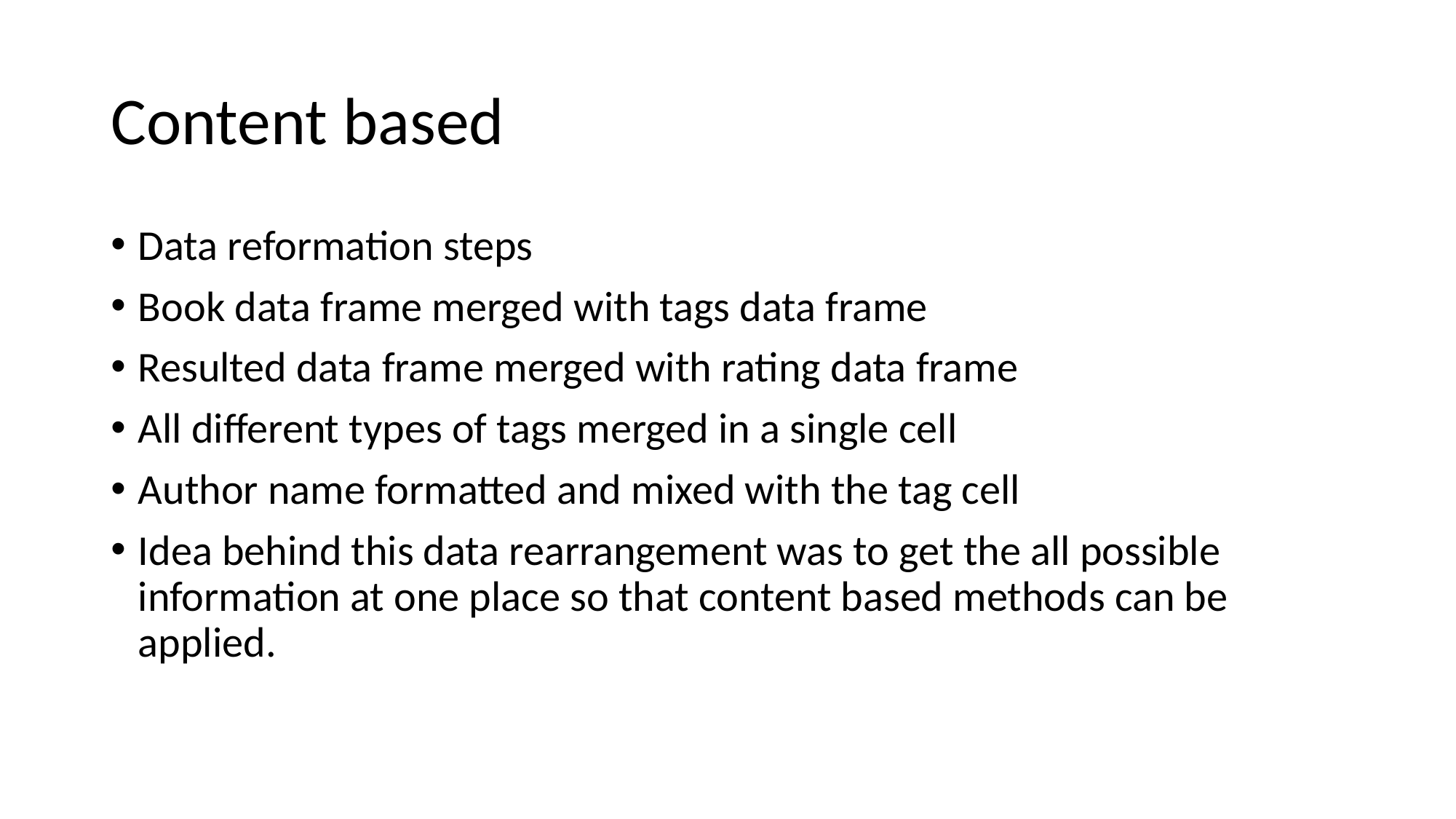

# Content based
Data reformation steps
Book data frame merged with tags data frame
Resulted data frame merged with rating data frame
All different types of tags merged in a single cell
Author name formatted and mixed with the tag cell
Idea behind this data rearrangement was to get the all possible information at one place so that content based methods can be applied.